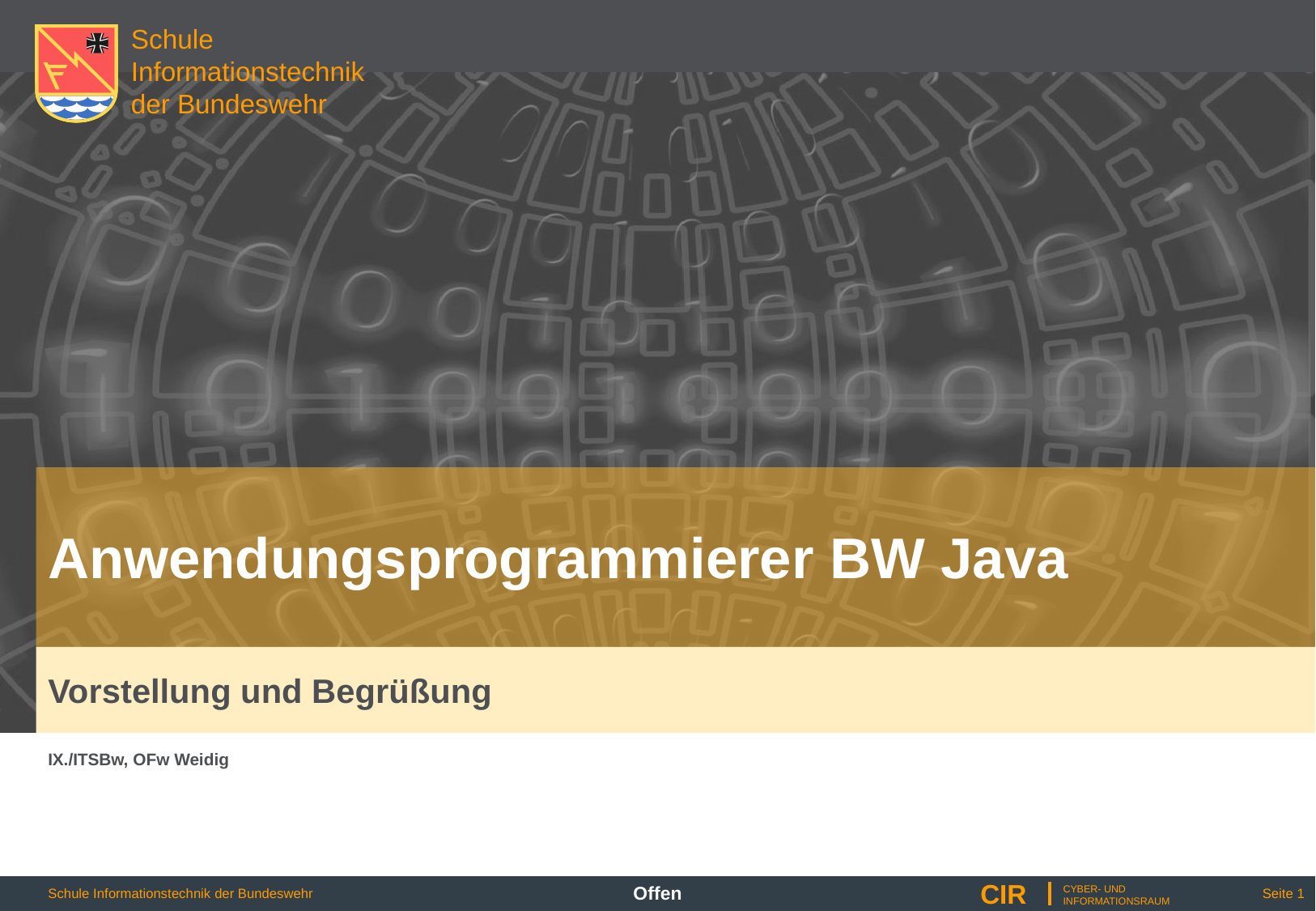

Anwendungsprogrammierer BW Java
Vorstellung und Begrüßung
IX./ITSBw, OFw Weidig
Offen
Seite 1